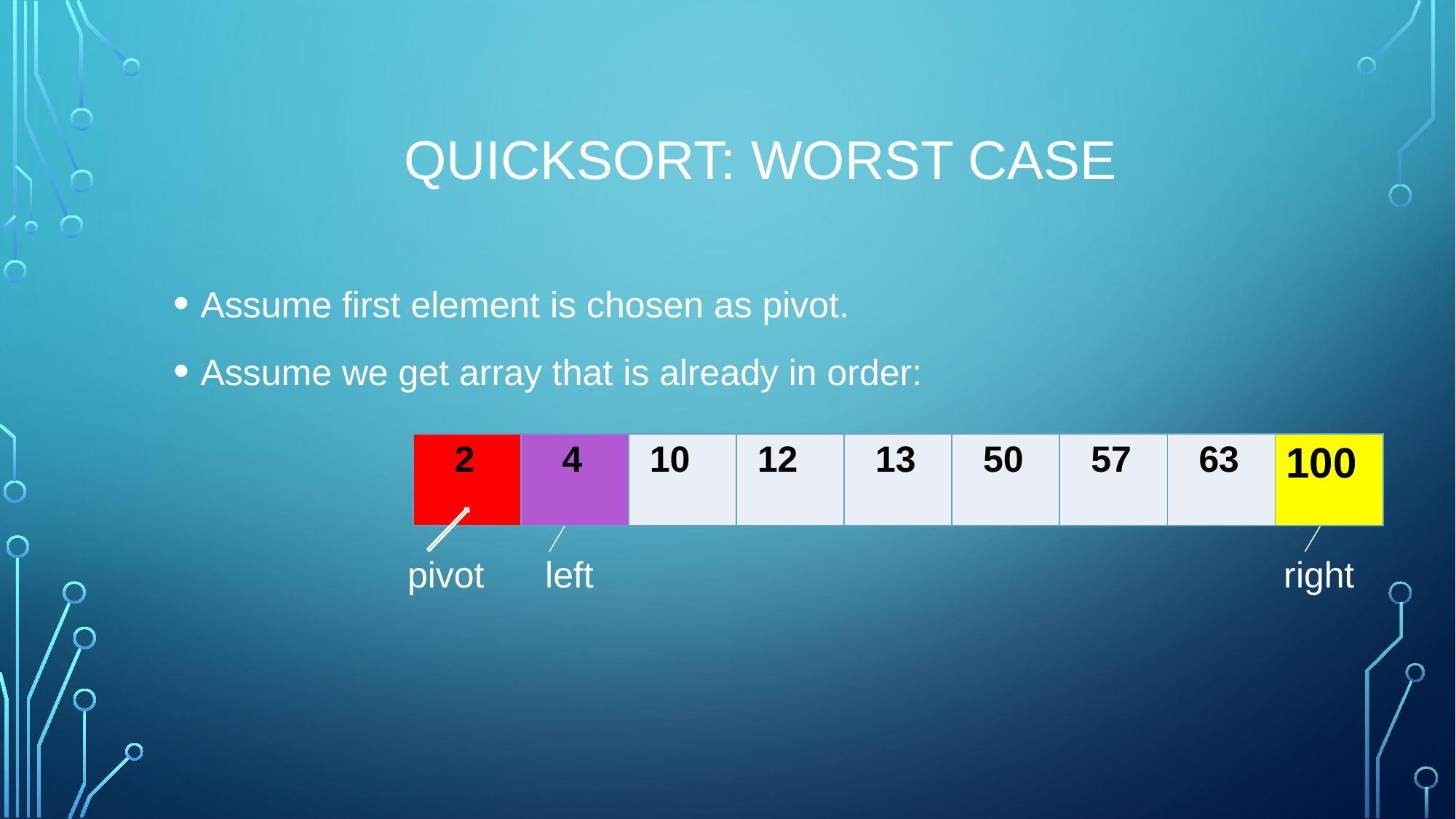

# Quicksort: Worst Case
Assume first element is chosen as pivot.
Assume we get array that is already in order:

                       pivot      left                                                                    right
| 2 | 4 | 10 | 12 | 13 | 50 | 57 | 63 | 100 |
| --- | --- | --- | --- | --- | --- | --- | --- | --- |